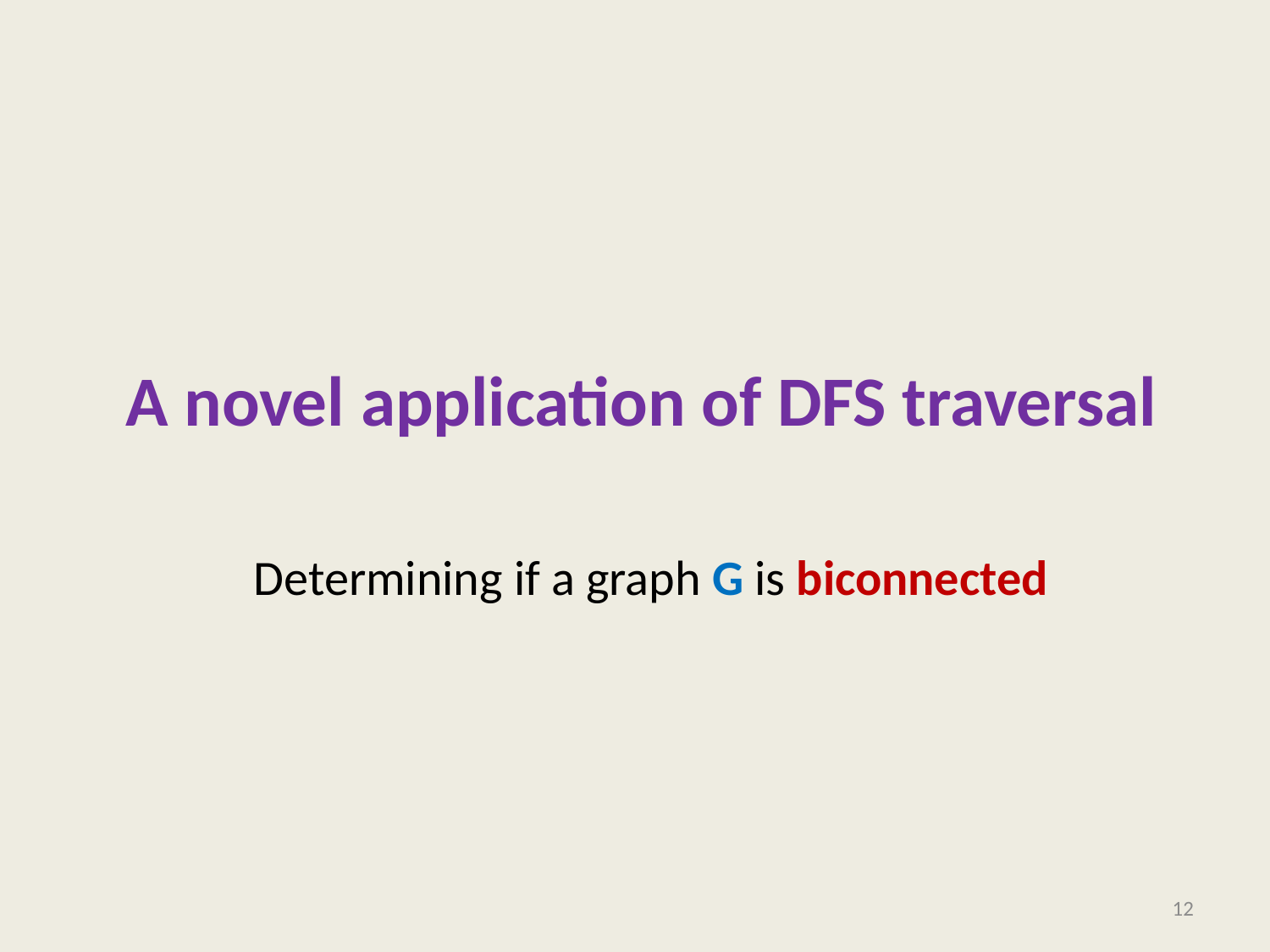

# A novel application of DFS traversal
Determining if a graph G is biconnected
12